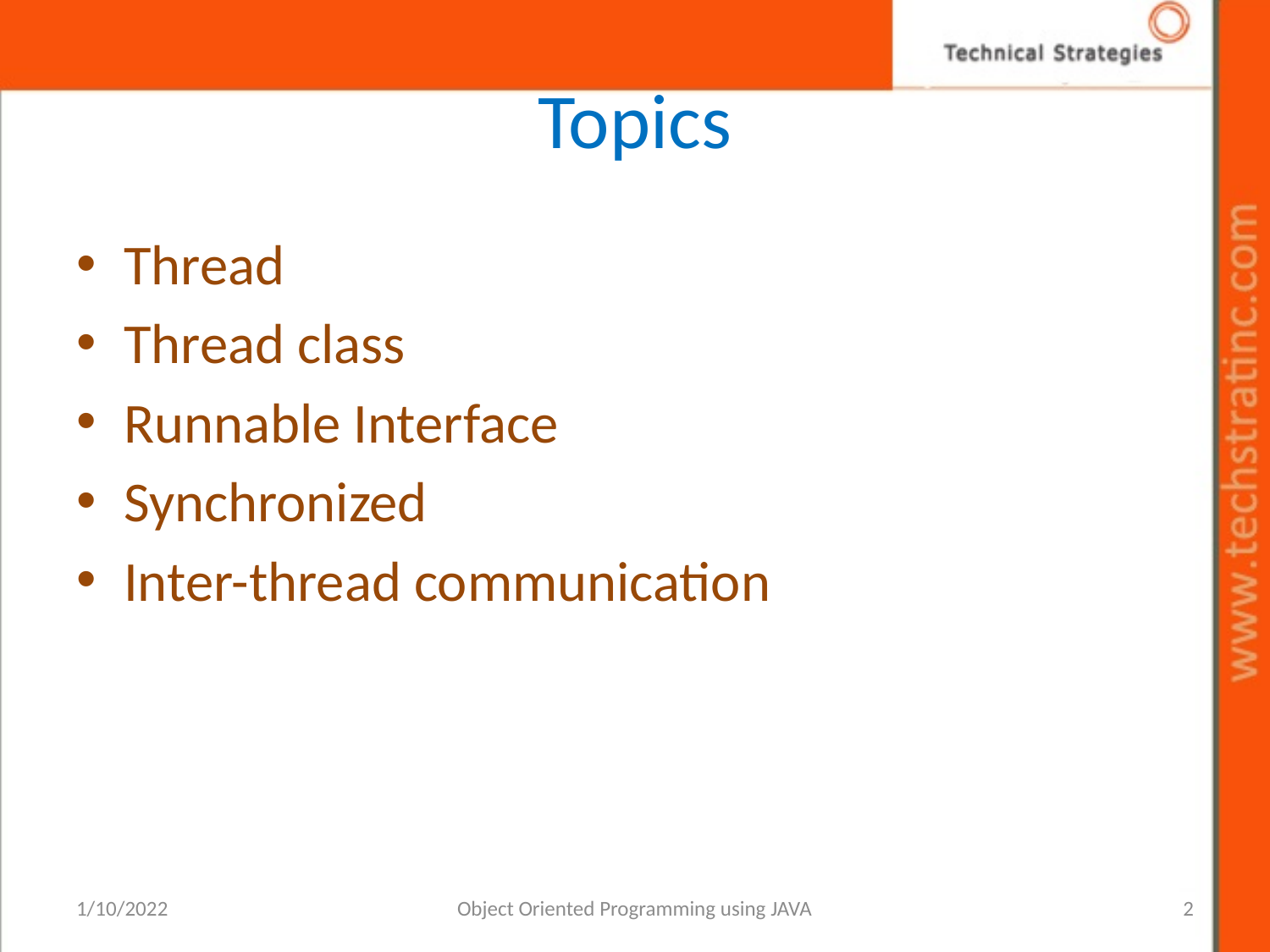

# Topics
Thread
Thread class
Runnable Interface
Synchronized
Inter-thread communication

1/10/2022
Object Oriented Programming using JAVA
2